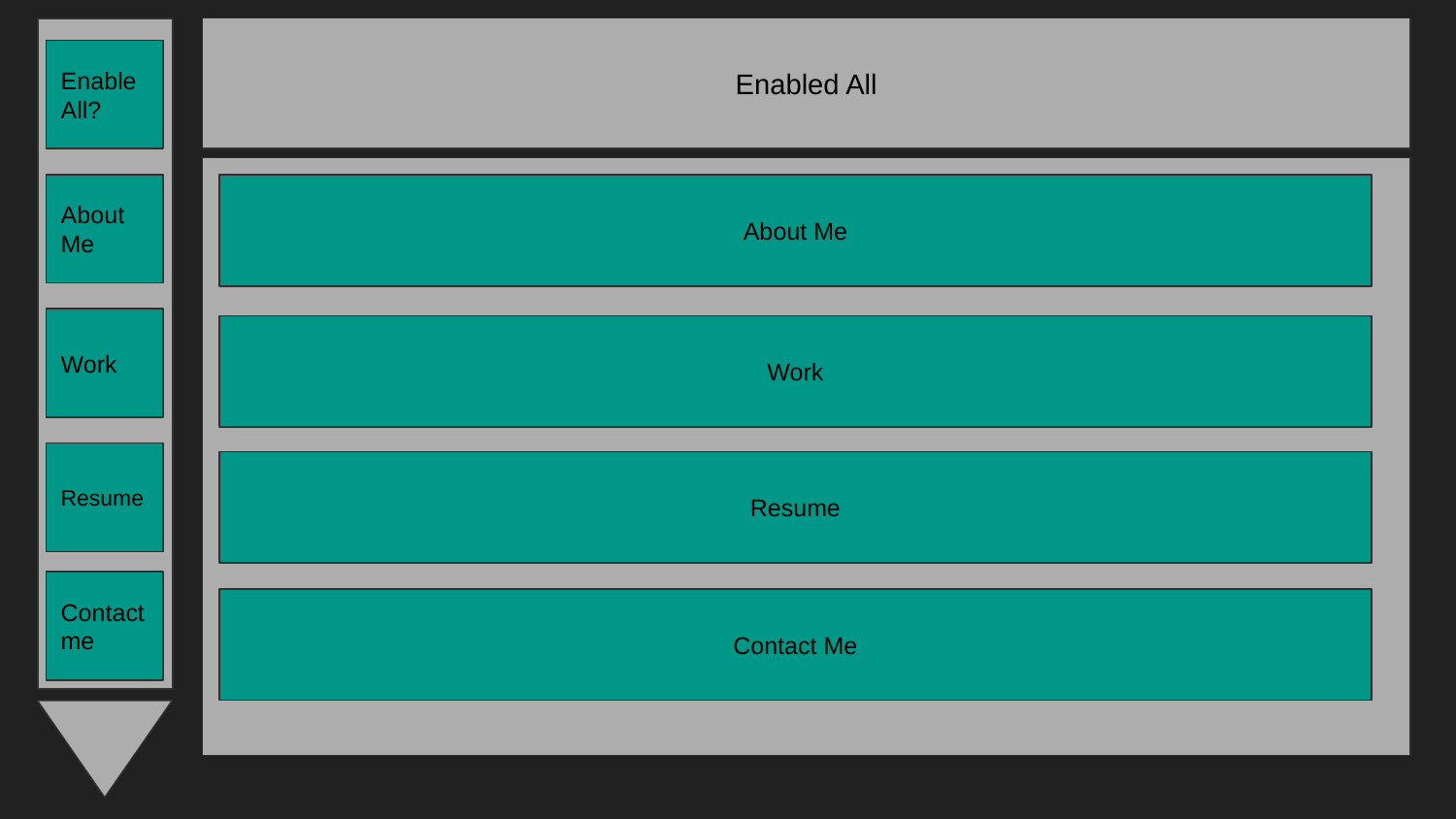

Enabled All
Enable All?

About Me
About Me
Work
Work
Resume
Resume
Contact me
Contact Me